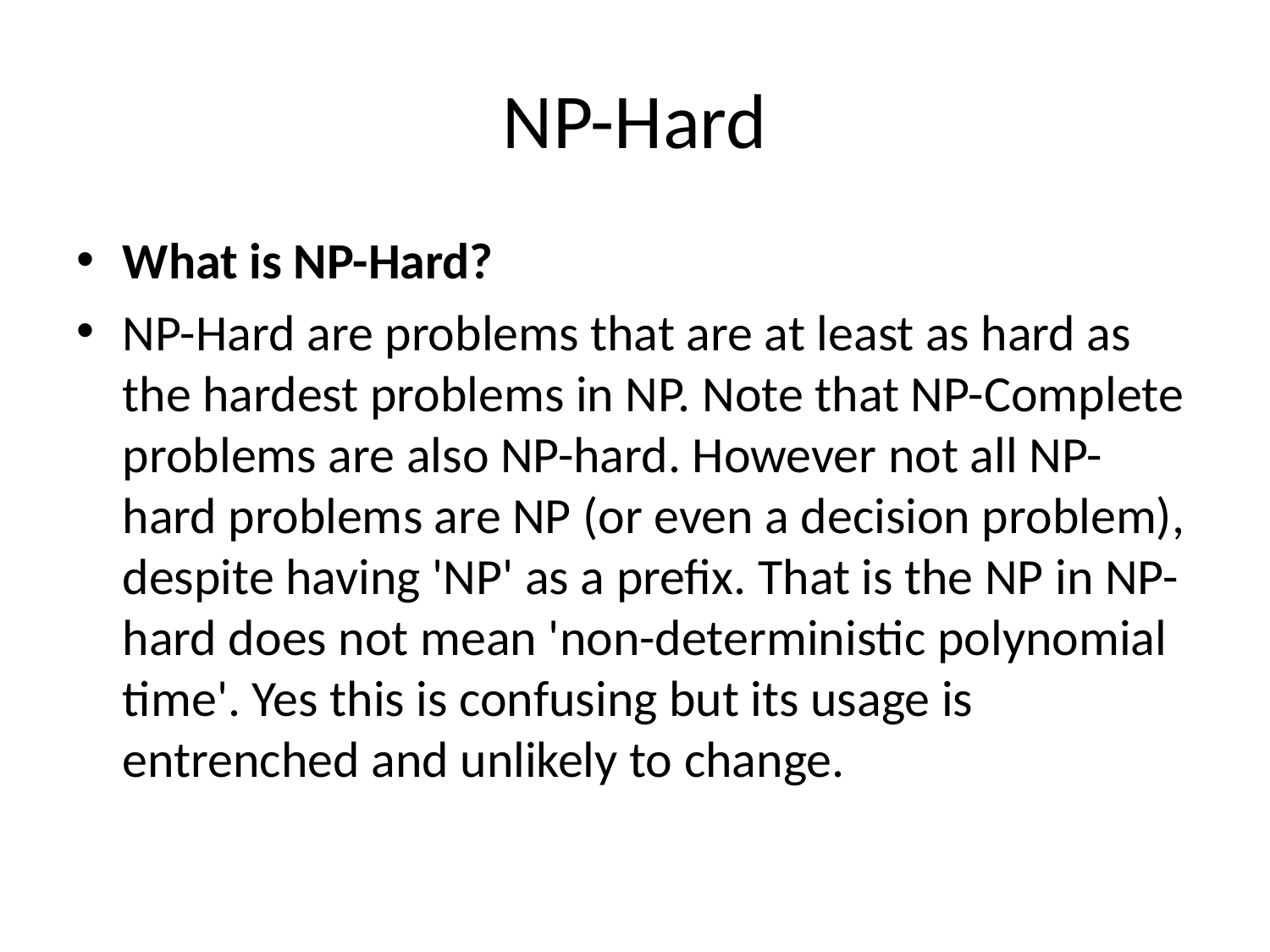

# NP-Hard
What is NP-Hard?
NP-Hard are problems that are at least as hard as the hardest problems in NP. Note that NP-Complete problems are also NP-hard. However not all NP-hard problems are NP (or even a decision problem), despite having 'NP' as a prefix. That is the NP in NP-hard does not mean 'non-deterministic polynomial time'. Yes this is confusing but its usage is entrenched and unlikely to change.